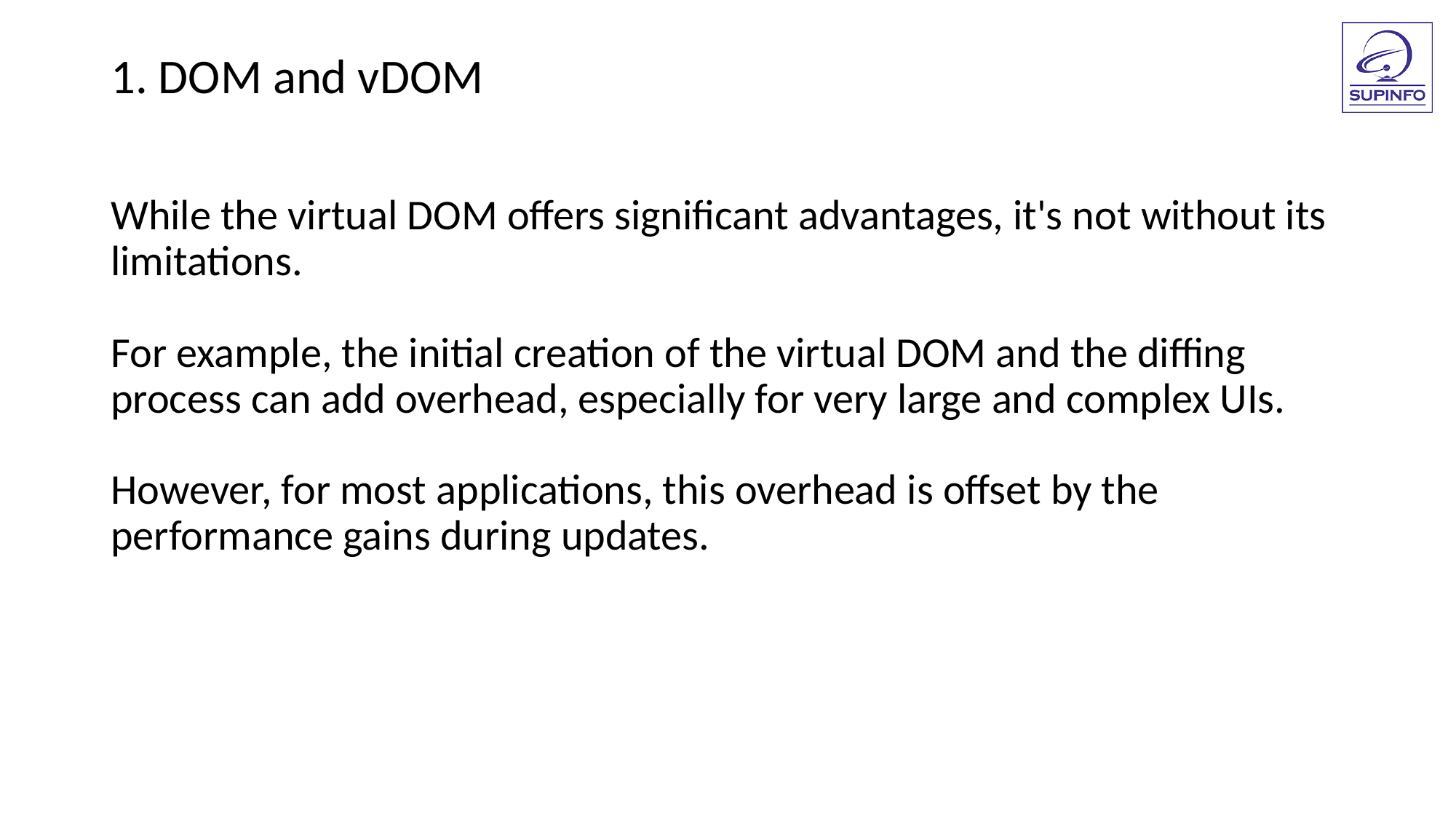

1. DOM and vDOM
While the virtual DOM offers significant advantages, it's not without its limitations.

For example, the initial creation of the virtual DOM and the diffing process can add overhead, especially for very large and complex UIs.

However, for most applications, this overhead is offset by the performance gains during updates.